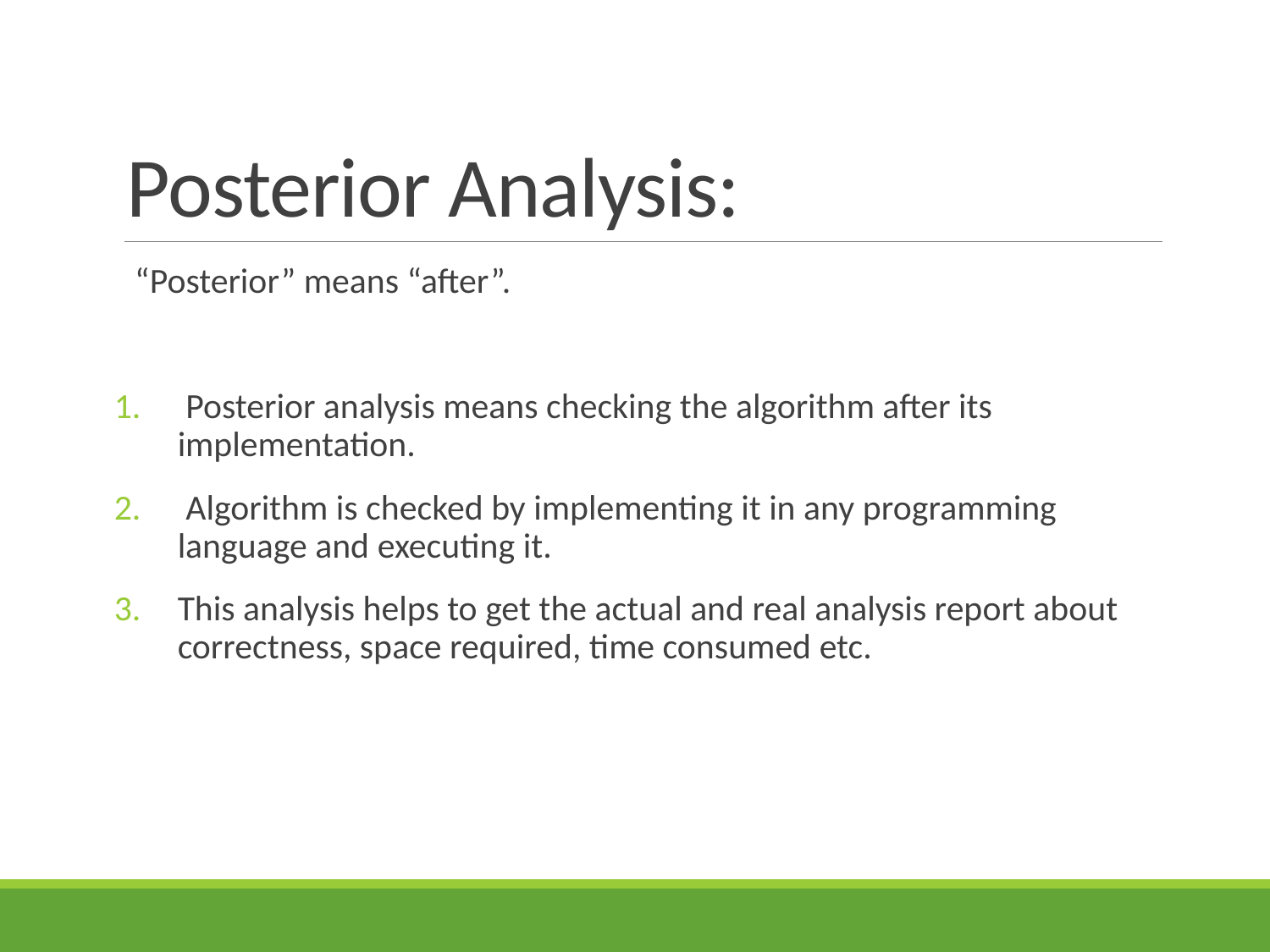

# Posterior Analysis:
 “Posterior” means “after”.

 Posterior analysis means checking the algorithm after its implementation.
 Algorithm is checked by implementing it in any programming language and executing it.
This analysis helps to get the actual and real analysis report about correctness, space required, time consumed etc.